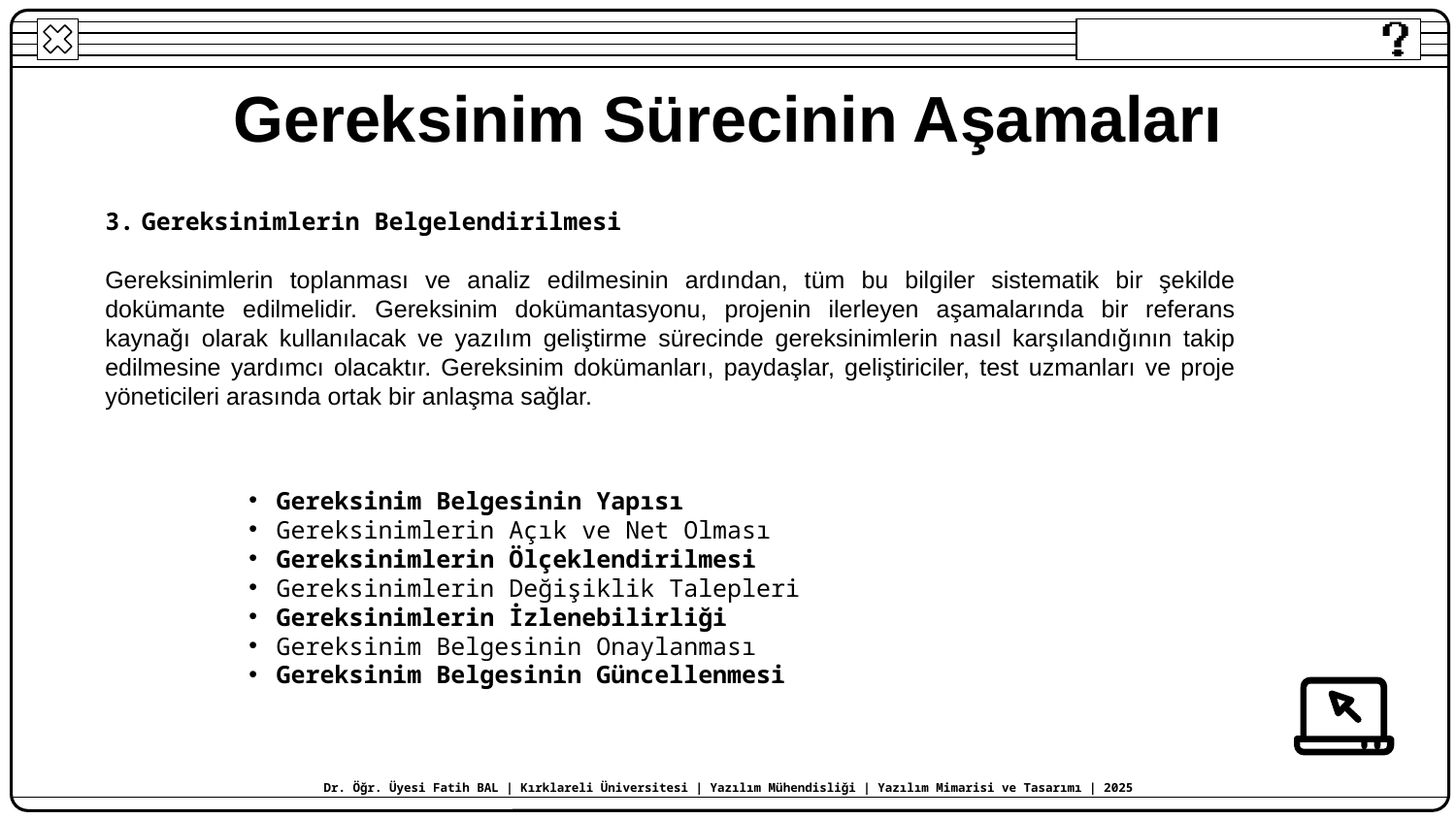

# Gereksinim Sürecinin Aşamaları
Gereksinimlerin Belgelendirilmesi

Gereksinimlerin toplanması ve analiz edilmesinin ardından, tüm bu bilgiler sistematik bir şekilde dokümante edilmelidir. Gereksinim dokümantasyonu, projenin ilerleyen aşamalarında bir referans kaynağı olarak kullanılacak ve yazılım geliştirme sürecinde gereksinimlerin nasıl karşılandığının takip edilmesine yardımcı olacaktır. Gereksinim dokümanları, paydaşlar, geliştiriciler, test uzmanları ve proje yöneticileri arasında ortak bir anlaşma sağlar.
Gereksinim Belgesinin Yapısı
Gereksinimlerin Açık ve Net Olması
Gereksinimlerin Ölçeklendirilmesi
Gereksinimlerin Değişiklik Talepleri
Gereksinimlerin İzlenebilirliği
Gereksinim Belgesinin Onaylanması
Gereksinim Belgesinin Güncellenmesi

Dr. Öğr. Üyesi Fatih BAL | Kırklareli Üniversitesi | Yazılım Mühendisliği | Yazılım Mimarisi ve Tasarımı | 2025